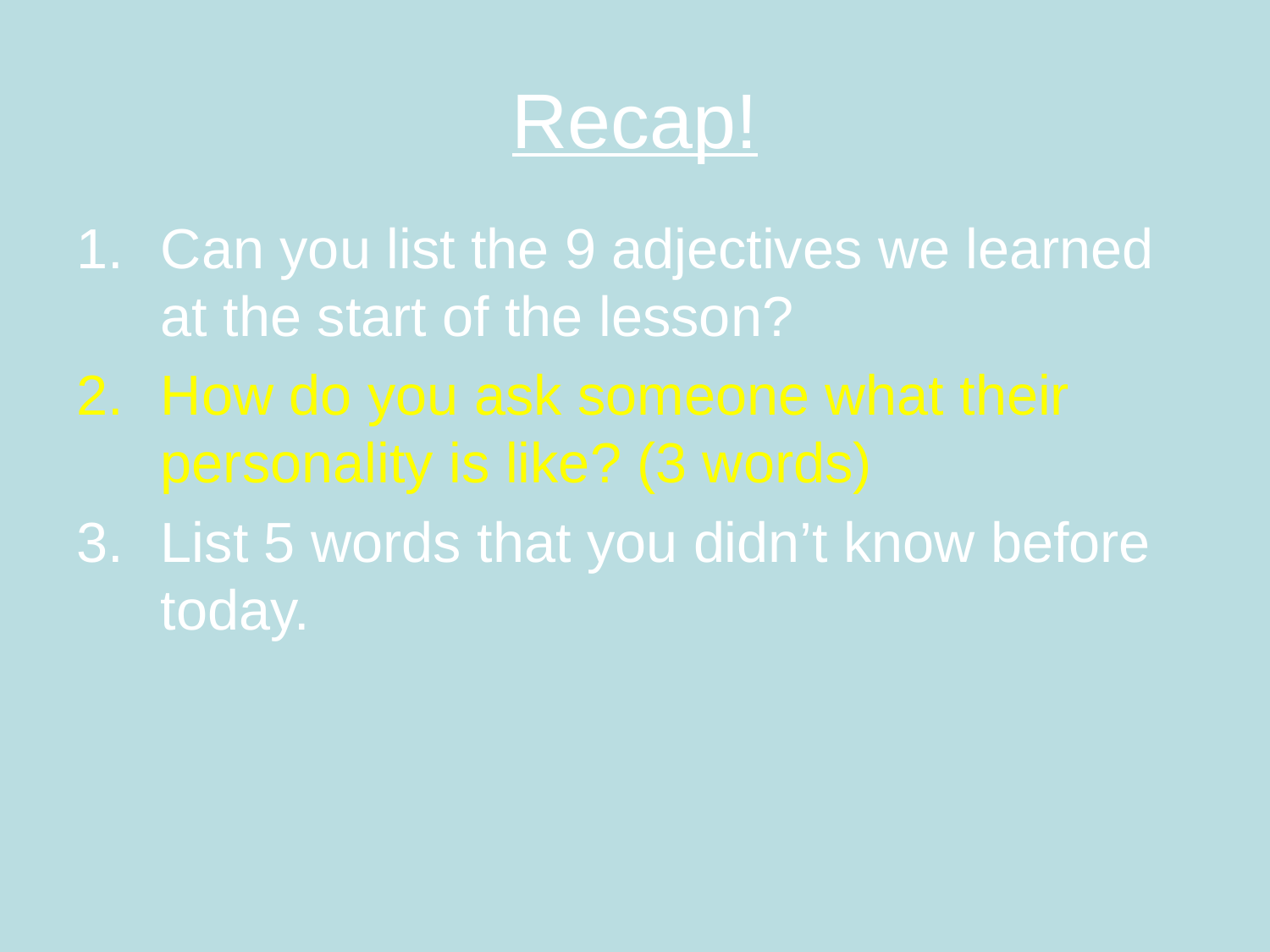

# Recap!
Can you list the 9 adjectives we learned at the start of the lesson?
How do you ask someone what their personality is like? (3 words)
List 5 words that you didn’t know before today.